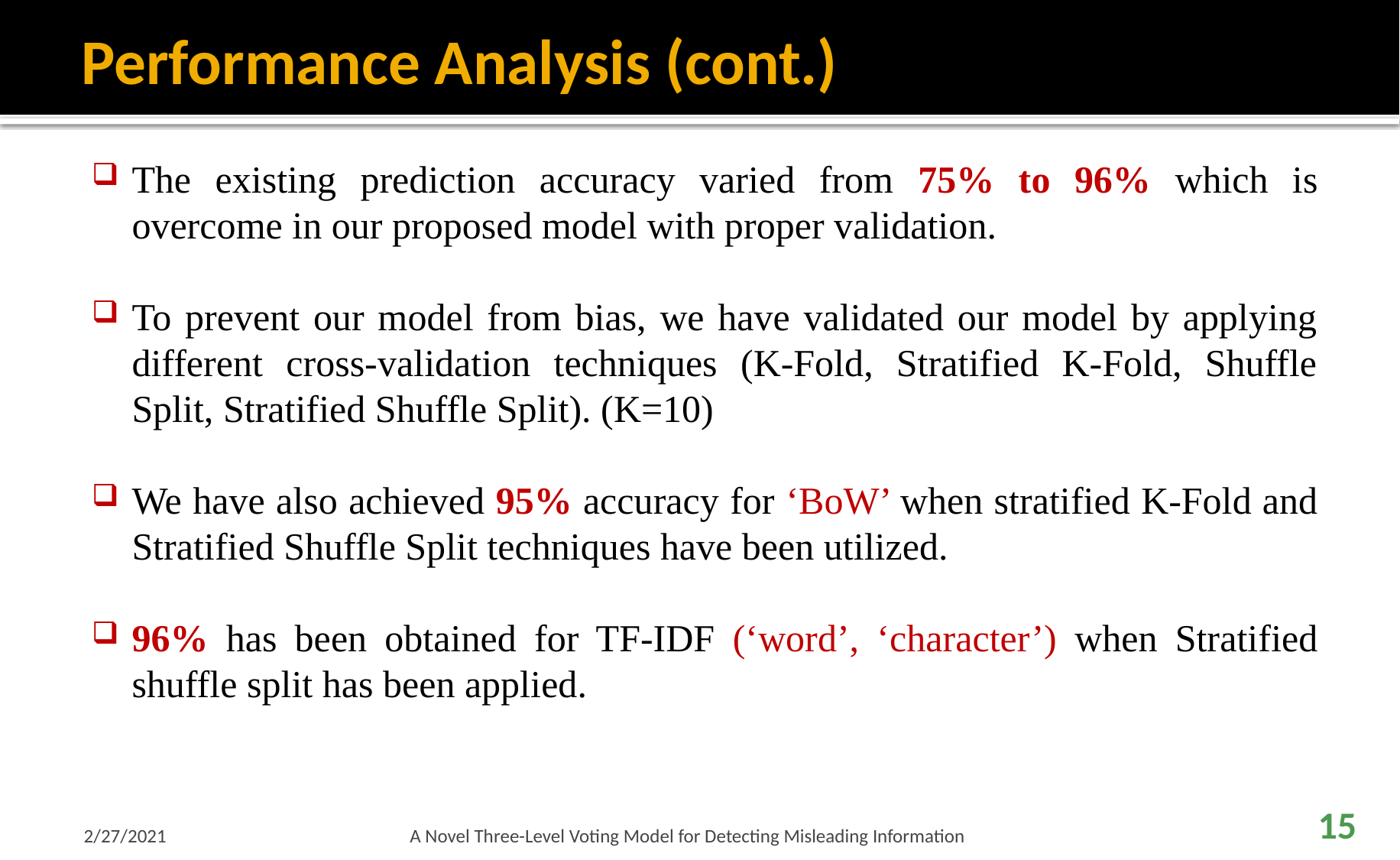

# Performance Analysis (cont.)
The existing prediction accuracy varied from 75% to 96% which is overcome in our proposed model with proper validation.

To prevent our model from bias, we have validated our model by applying different cross-validation techniques (K-Fold, Stratified K-Fold, Shuffle Split, Stratified Shuffle Split). (K=10)

We have also achieved 95% accuracy for ‘BoW’ when stratified K-Fold and Stratified Shuffle Split techniques have been utilized.

96% has been obtained for TF-IDF (‘word’, ‘character’) when Stratified shuffle split has been applied.
2/27/2021
A Novel Three-Level Voting Model for Detecting Misleading Information
15